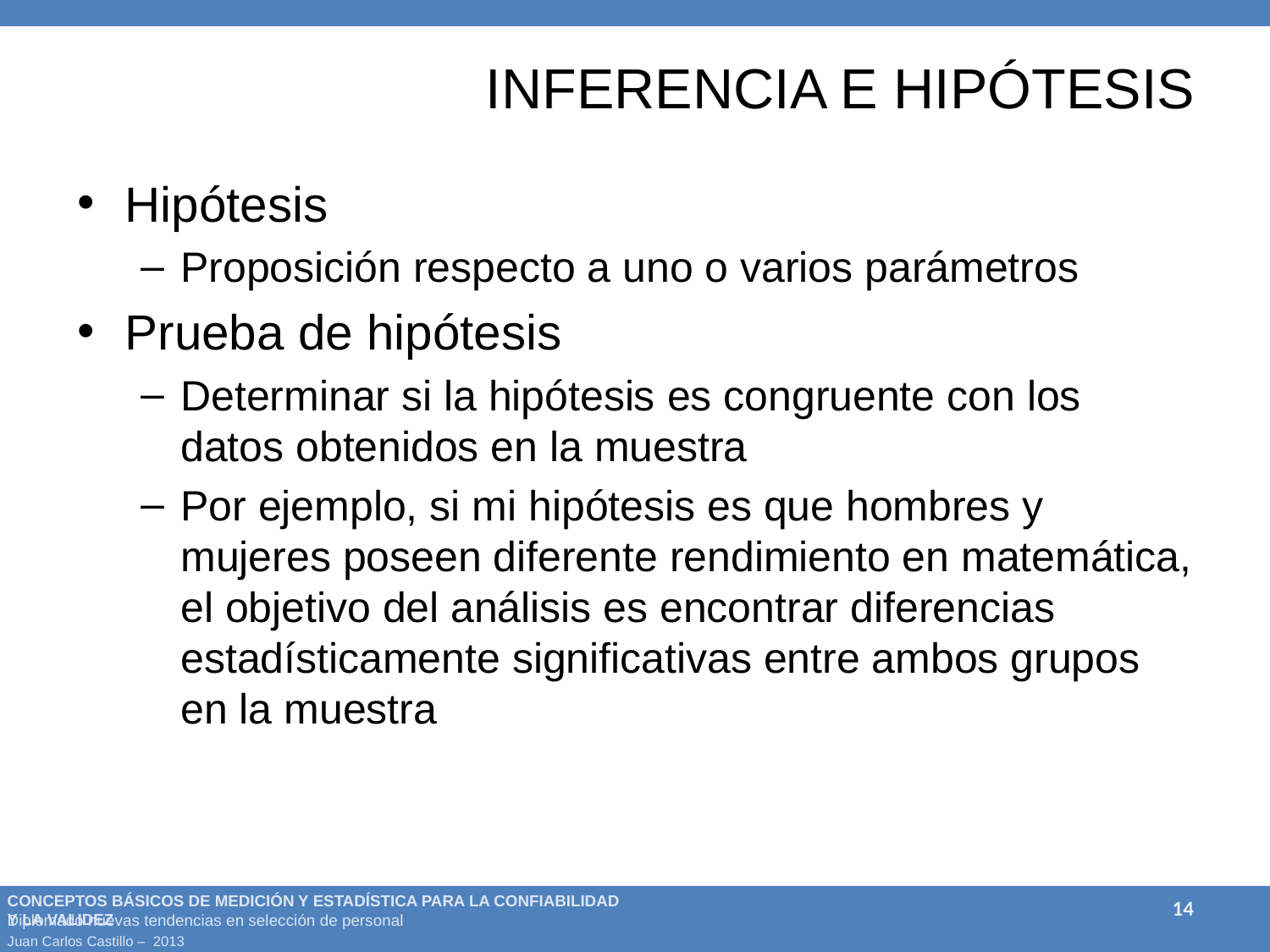

# Inferencia e hipótesis
Hipótesis
Proposición respecto a uno o varios parámetros
Prueba de hipótesis
Determinar si la hipótesis es congruente con los datos obtenidos en la muestra
Por ejemplo, si mi hipótesis es que hombres y mujeres poseen diferente rendimiento en matemática, el objetivo del análisis es encontrar diferencias estadísticamente significativas entre ambos grupos en la muestra
14